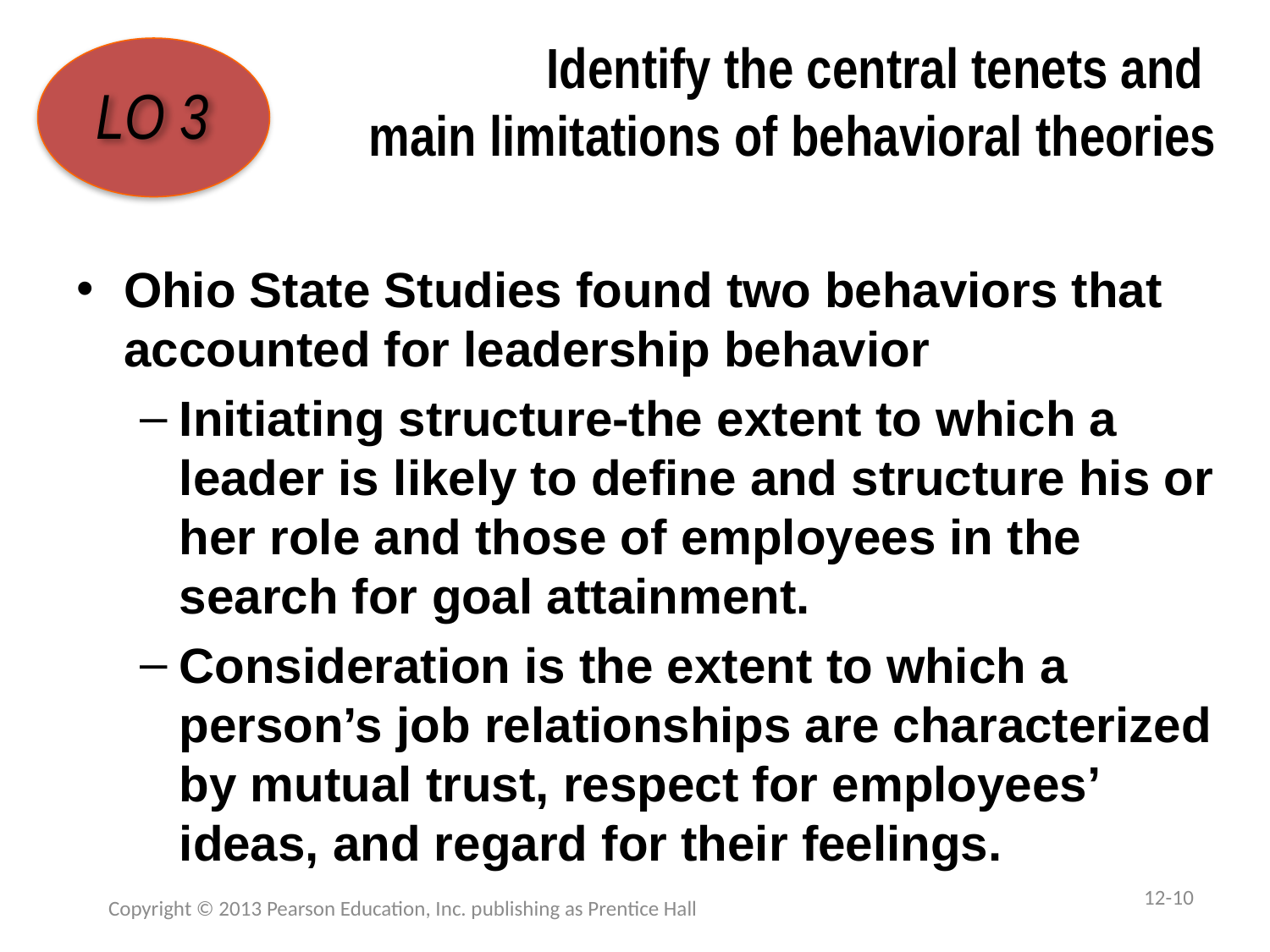

# Identify the central tenets and main limitations of behavioral theories

LO 3
Ohio State Studies found two behaviors that accounted for leadership behavior
Initiating structure-the extent to which a leader is likely to define and structure his or her role and those of employees in the search for goal attainment.
Consideration is the extent to which a person’s job relationships are characterized by mutual trust, respect for employees’ ideas, and regard for their feelings.
12-10
Copyright © 2013 Pearson Education, Inc. publishing as Prentice Hall
1